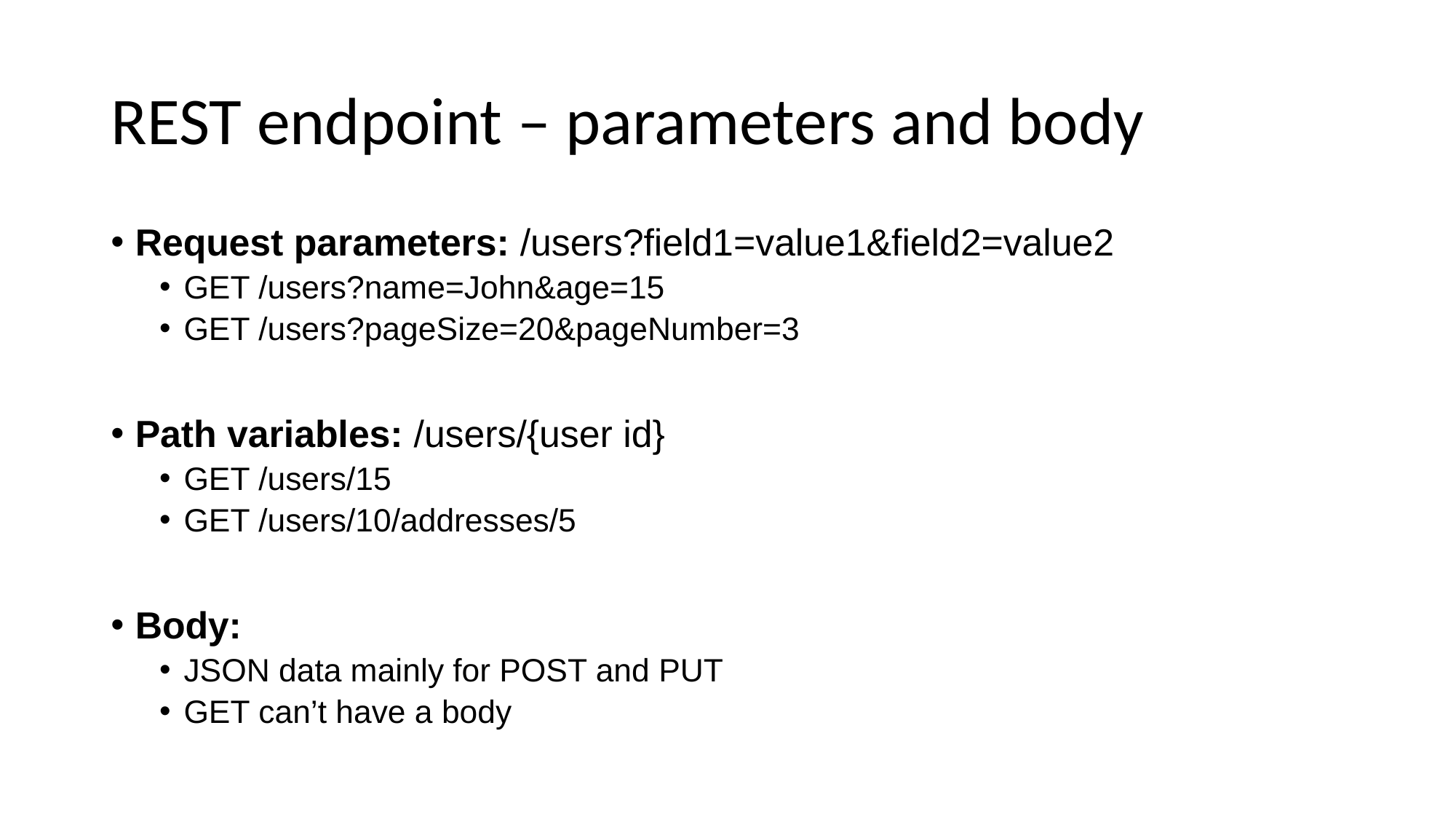

# REST endpoint – parameters and body
Request parameters: /users?field1=value1&field2=value2
GET /users?name=John&age=15
GET /users?pageSize=20&pageNumber=3

Path variables: /users/{user id}
GET /users/15
GET /users/10/addresses/5

Body:
JSON data mainly for POST and PUT
GET can’t have a body